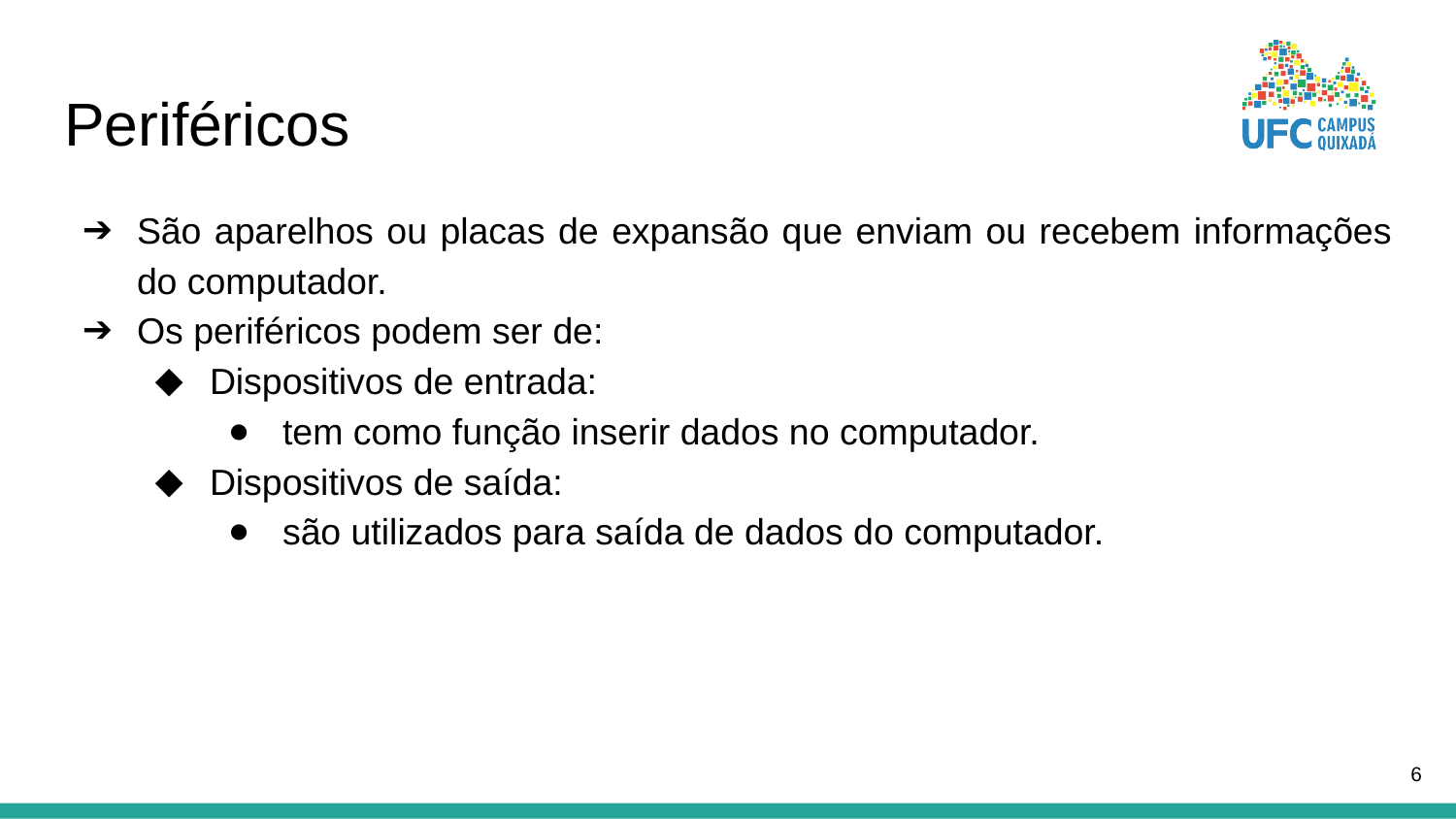

# Periféricos
São aparelhos ou placas de expansão que enviam ou recebem informações do computador.
Os periféricos podem ser de:
Dispositivos de entrada:
tem como função inserir dados no computador.
Dispositivos de saída:
são utilizados para saída de dados do computador.
6